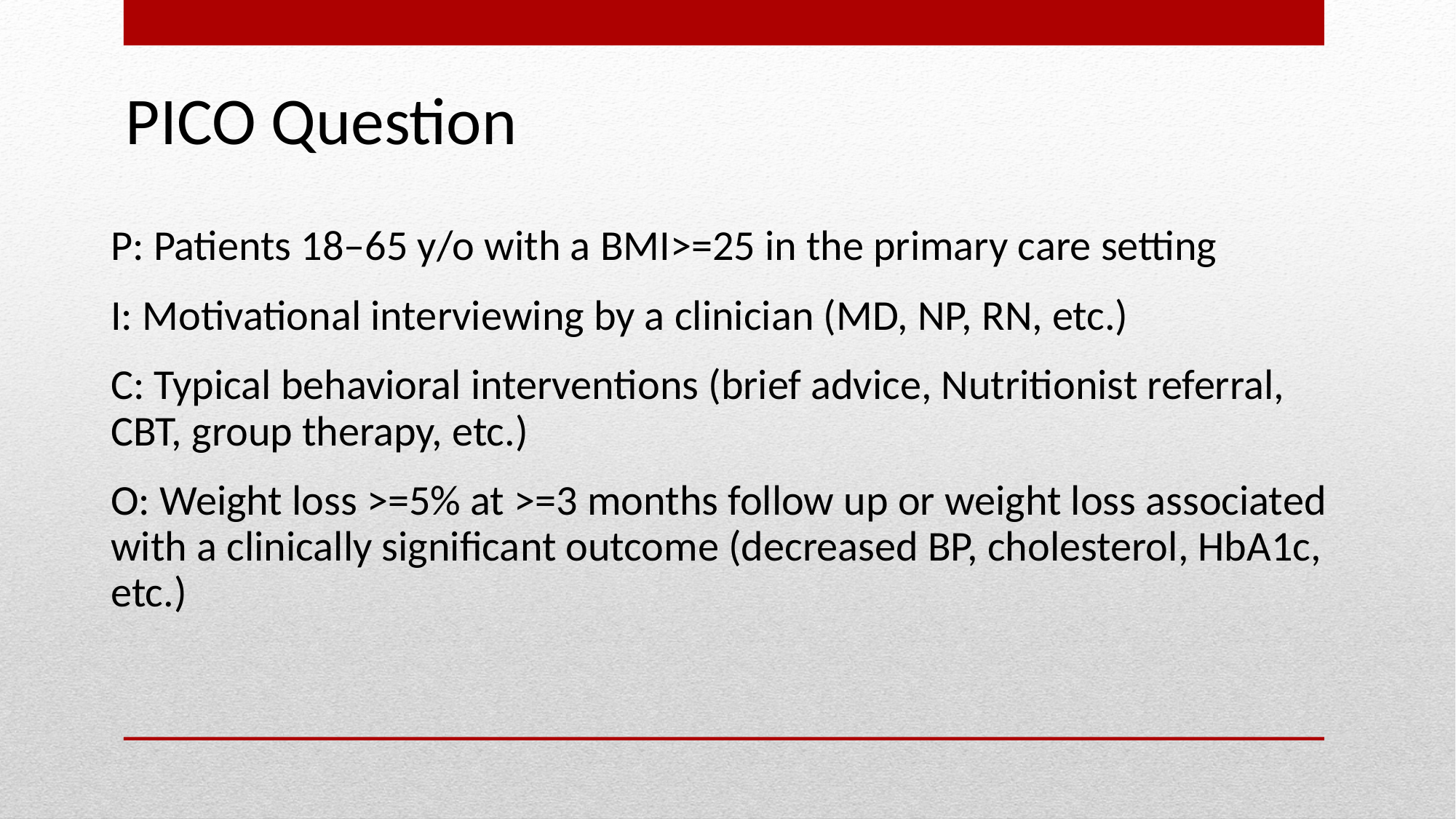

PICO Question
P: Patients 18–65 y/o with a BMI>=25 in the primary care setting
I: Motivational interviewing by a clinician (MD, NP, RN, etc.)
C: Typical behavioral interventions (brief advice, Nutritionist referral, CBT, group therapy, etc.)
O: Weight loss >=5% at >=3 months follow up or weight loss associated with a clinically significant outcome (decreased BP, cholesterol, HbA1c, etc.)